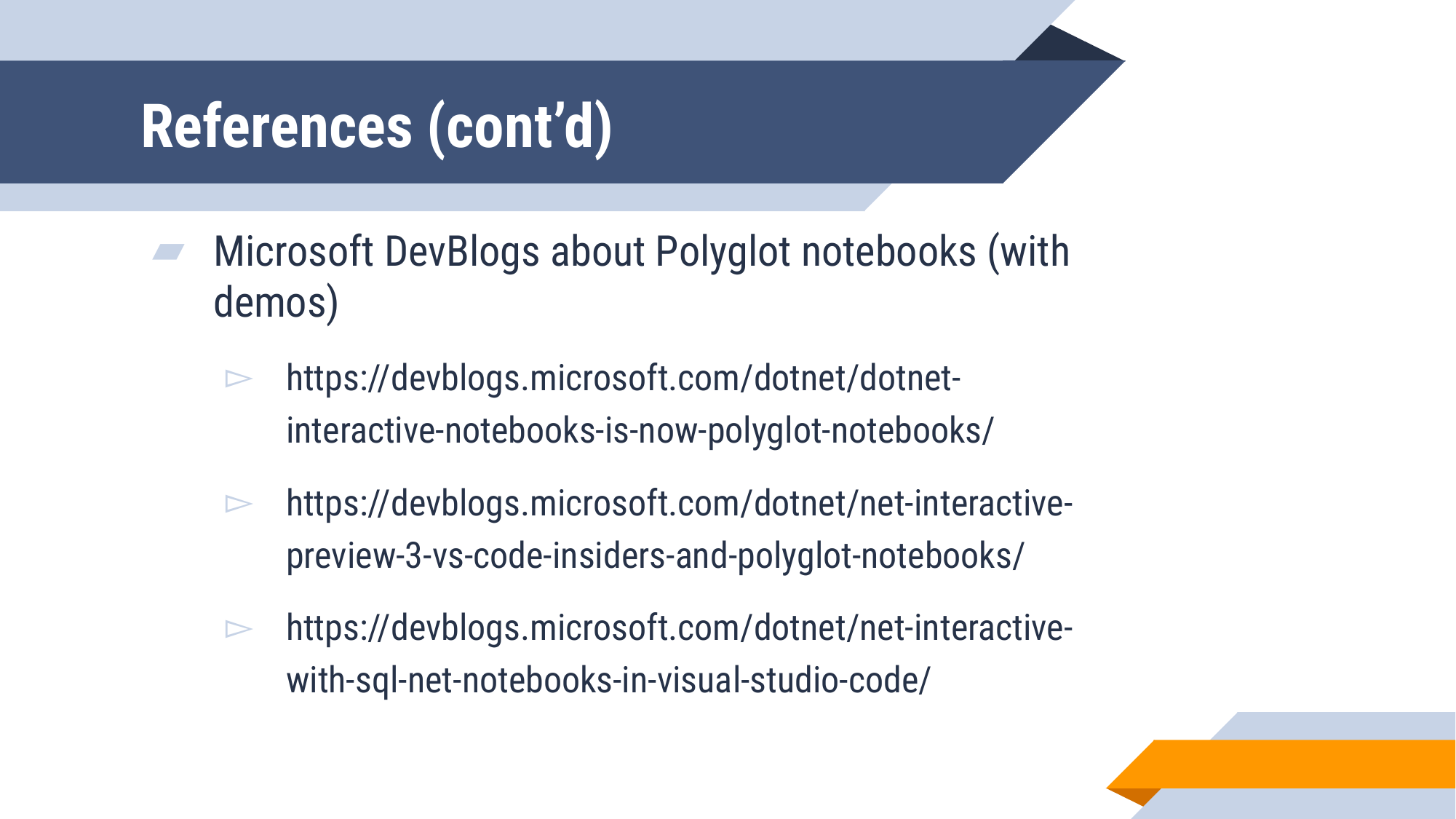

# References (cont’d)
Microsoft DevBlogs about Polyglot notebooks (with demos)
https://devblogs.microsoft.com/dotnet/dotnet-interactive-notebooks-is-now-polyglot-notebooks/
https://devblogs.microsoft.com/dotnet/net-interactive-preview-3-vs-code-insiders-and-polyglot-notebooks/
https://devblogs.microsoft.com/dotnet/net-interactive-with-sql-net-notebooks-in-visual-studio-code/